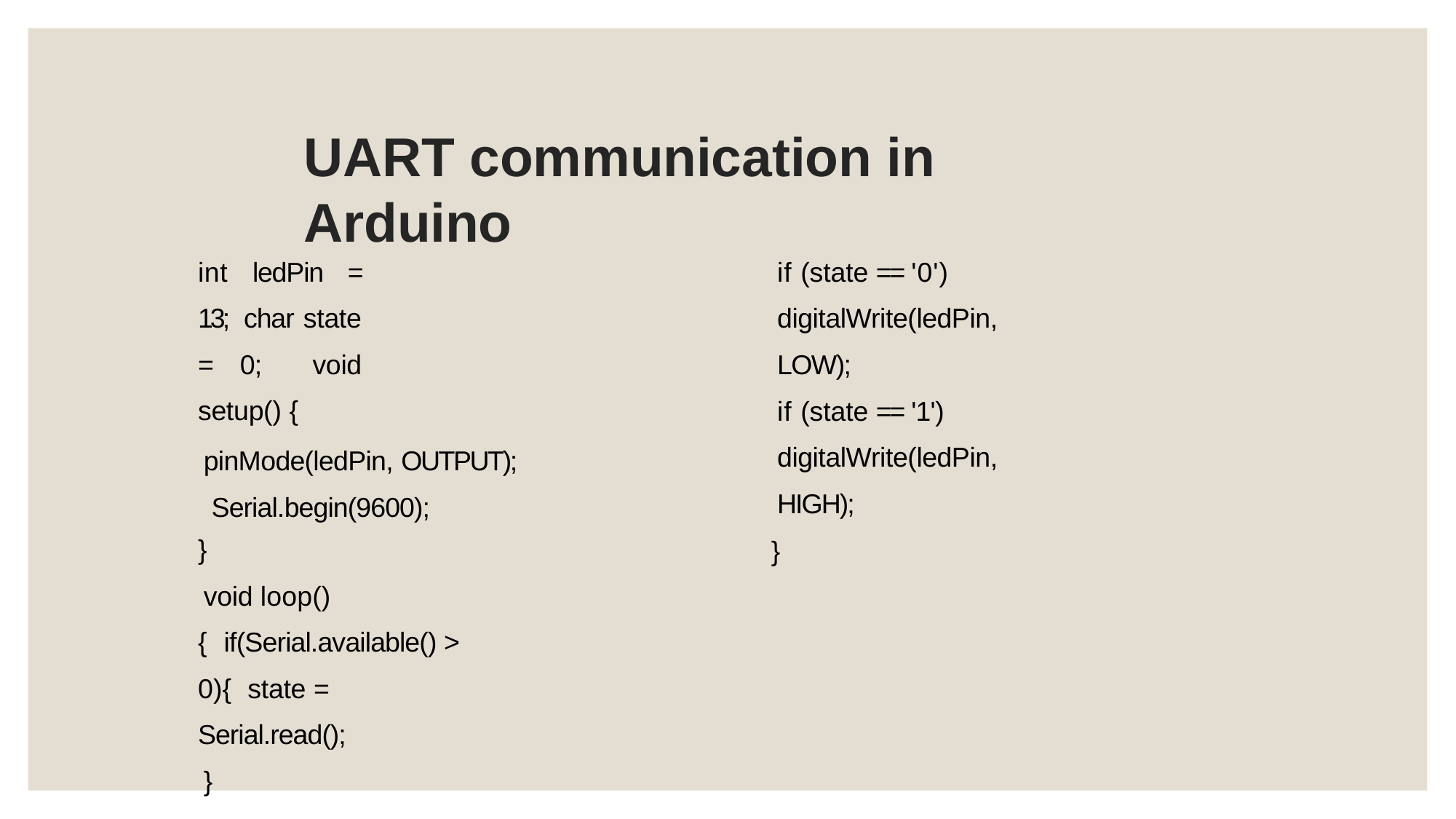

# UART communication in Arduino
int ledPin = 13;  char state = 0;  void setup() {
pinMode(ledPin, OUTPUT);  Serial.begin(9600);
}
void loop() {  if(Serial.available() > 0){  state = Serial.read();
}
if (state == '0')  digitalWrite(ledPin, LOW);
if (state == '1')  digitalWrite(ledPin, HIGH);
}